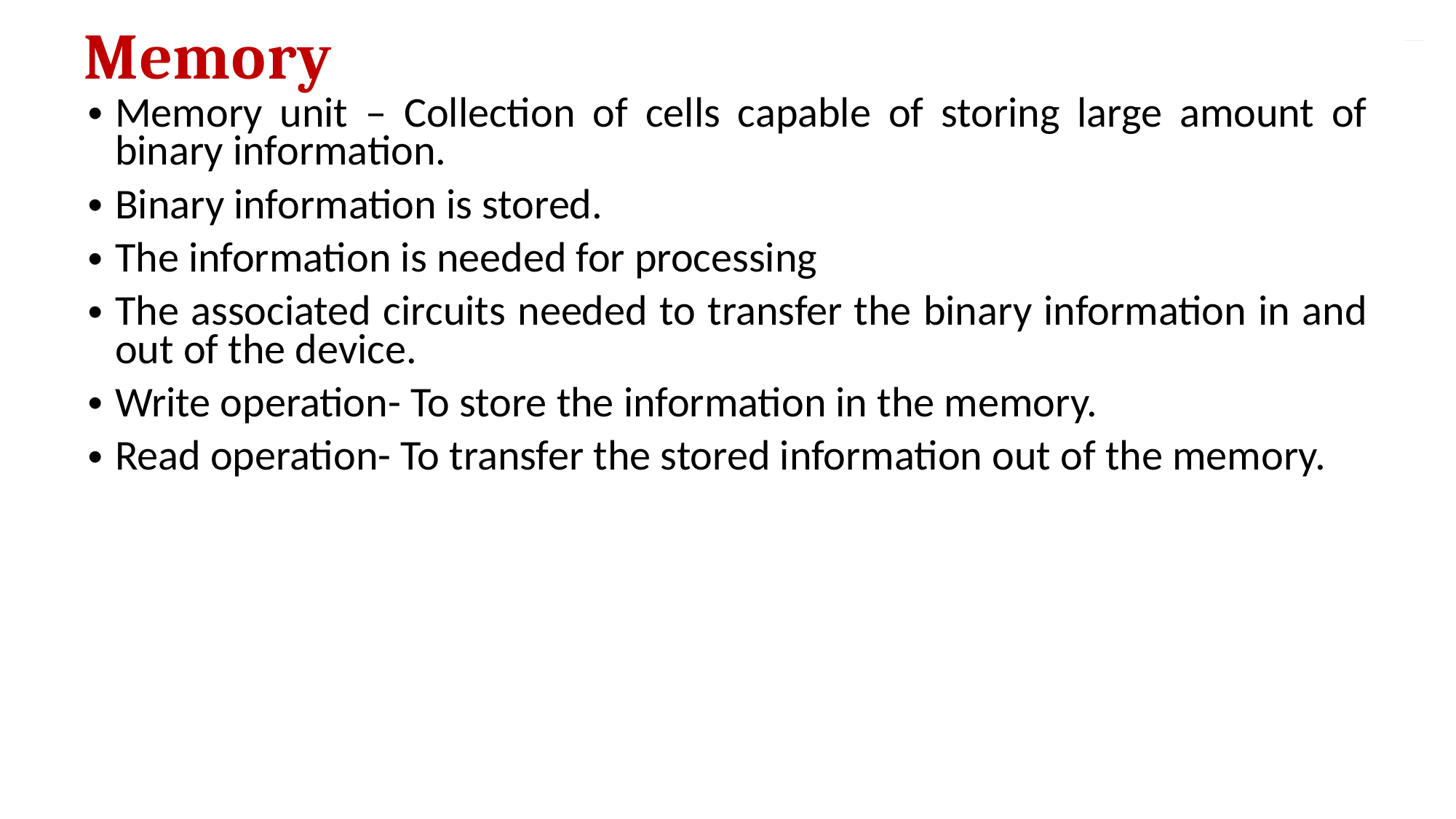

Memory
Memory unit – Collection of cells capable of storing large amount of binary information.
Binary information is stored.
The information is needed for processing
The associated circuits needed to transfer the binary information in and out of the device.
Write operation- To store the information in the memory.
Read operation- To transfer the stored information out of the memory.